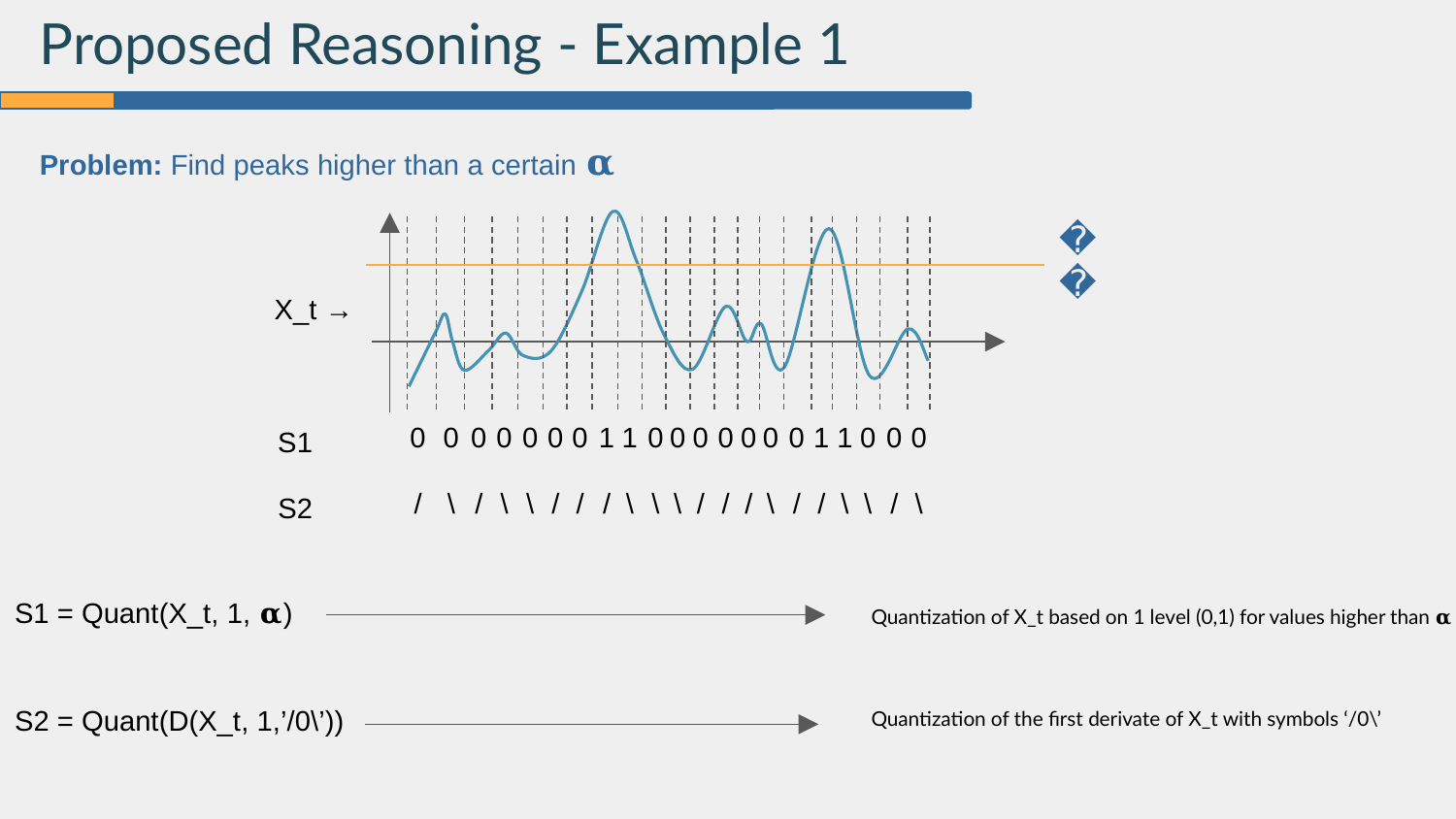

Proposed Reasoning - Example 1

Problem: Find peaks higher than a certain 𝛂

𝛂
X_t →
S1
0
0
0
0
0
0
0
0
0
1
1
0
0
0
0
0
0
0
1
1
0
S2
\
/
/
\
/
\
\
/
/
/
\
\
\
/
/
/
\
/
/
\
\
S1 = Quant(X_t, 1, 𝛂)

Quantization of X_t based on 1 level (0,1) for values higher than 𝛂
S2 = Quant(D(X_t, 1,’/0\’))
Quantization of the first derivate of X_t with symbols ‘/0\’